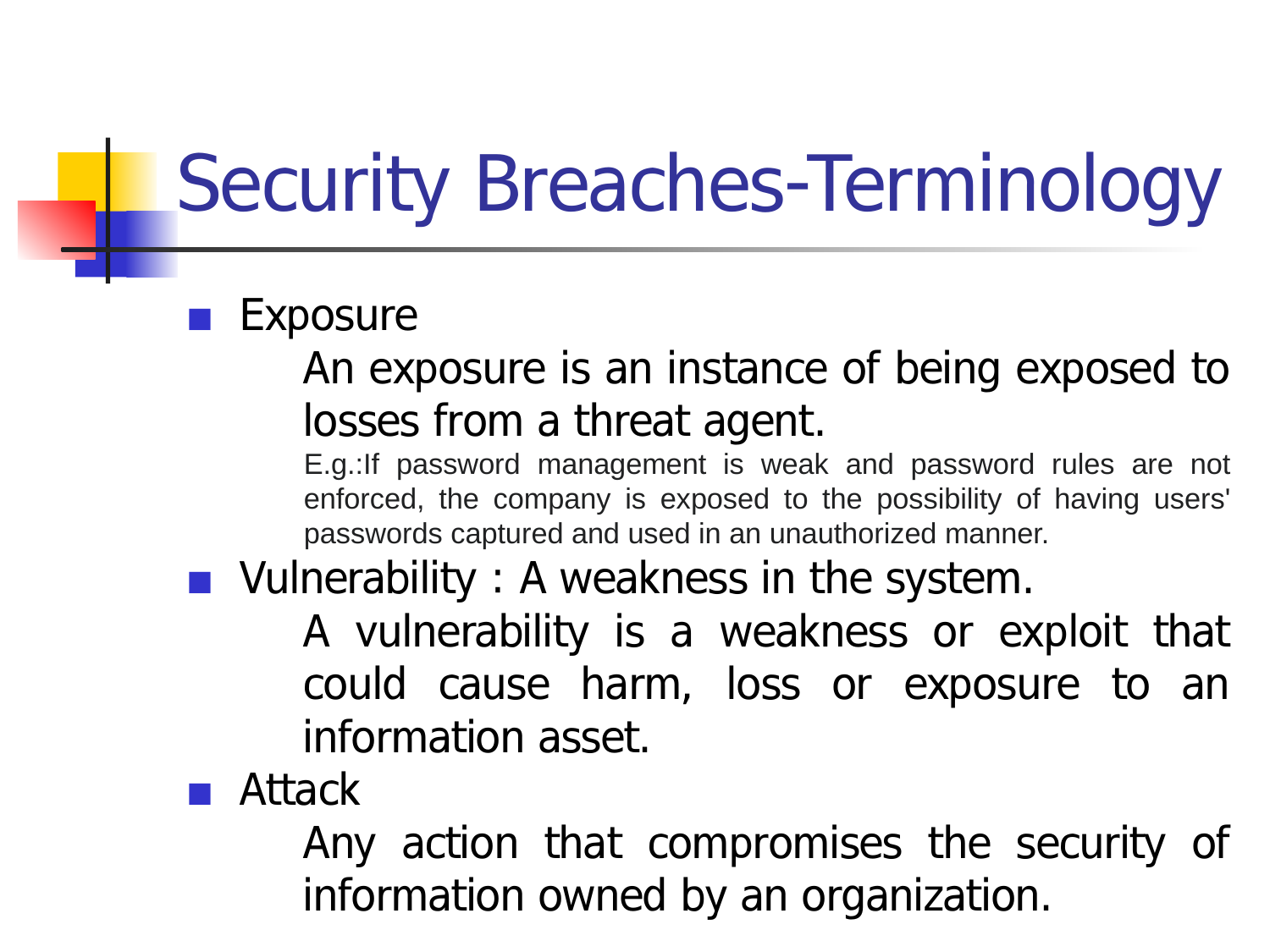

# Security Breaches-Terminology
Exposure
An exposure is an instance of being exposed to losses from a threat agent.
E.g.:If password management is weak and password rules are not enforced, the company is exposed to the possibility of having users' passwords captured and used in an unauthorized manner.
Vulnerability : A weakness in the system.
A vulnerability is a weakness or exploit that could cause harm, loss or exposure to an information asset.
Attack
Any action that compromises the security of information owned by an organization.